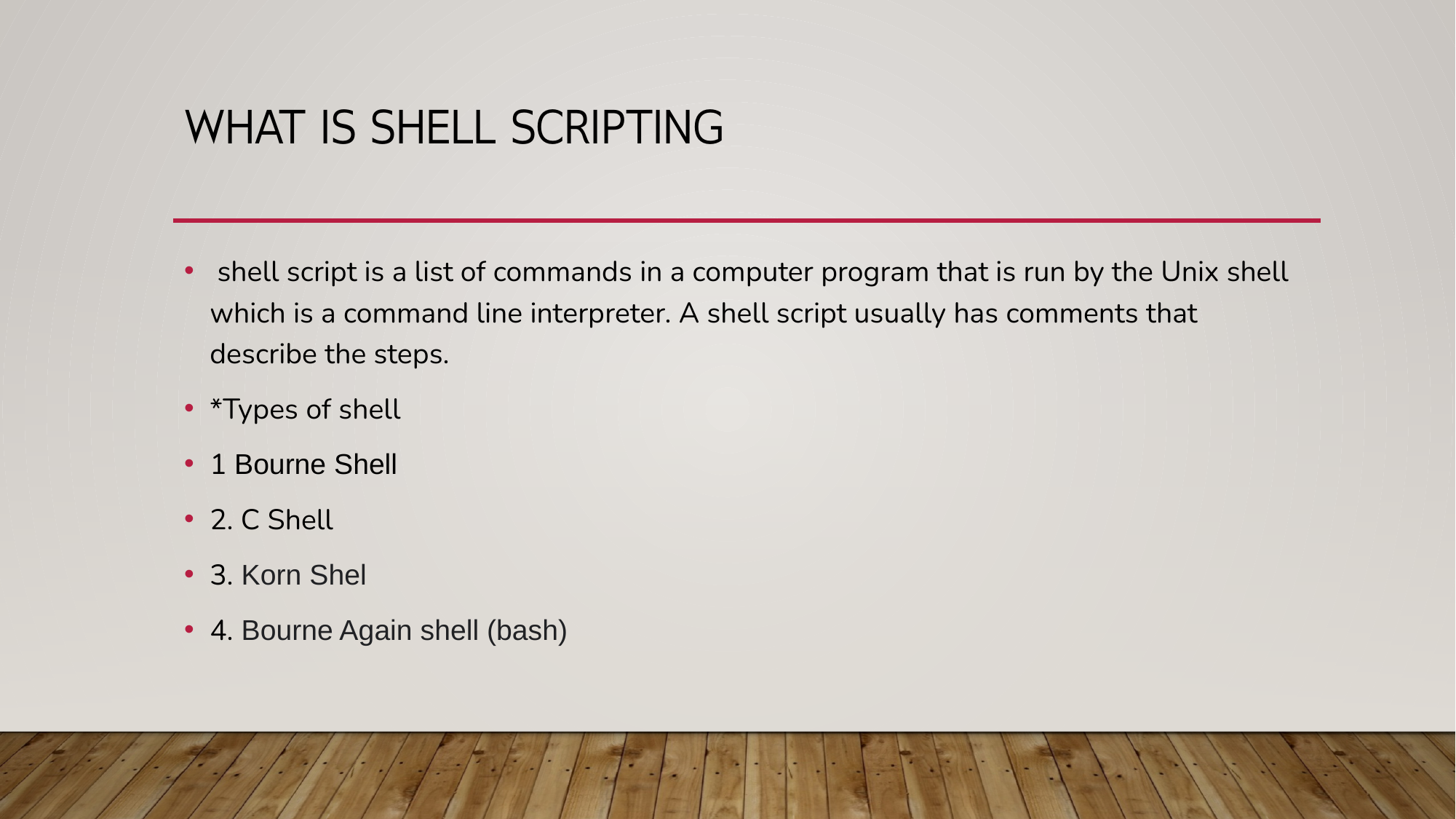

# What is shell scripting
 shell script is a list of commands in a computer program that is run by the Unix shell which is a command line interpreter. A shell script usually has comments that describe the steps.
*Types of shell
1 Bourne Shell
2. C Shell
3. Korn Shel
4. Bourne Again shell (bash)